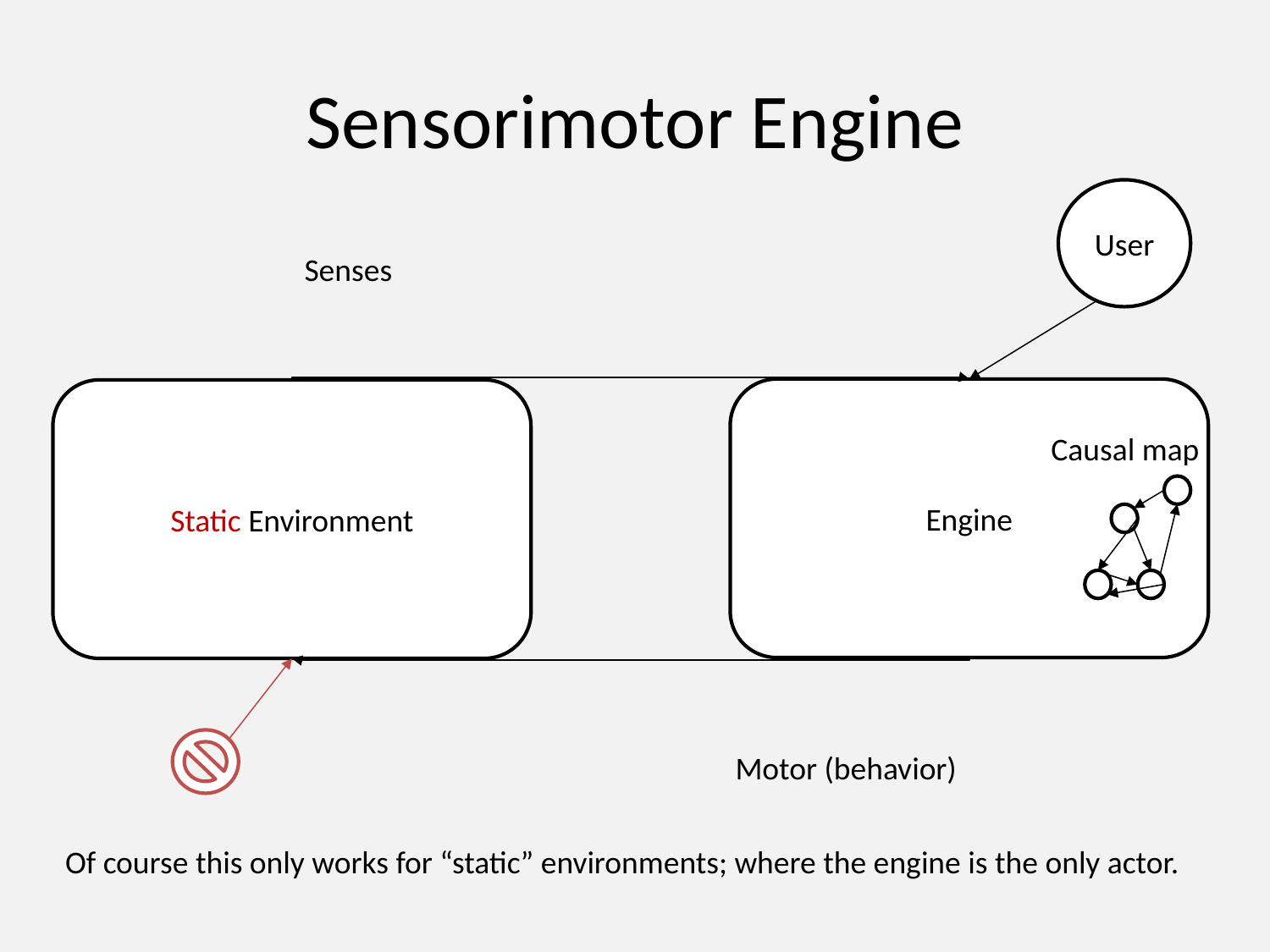

# Sensorimotor Engine
User
Senses
Engine
Static Environment
Causal map

Motor (behavior)
Of course this only works for “static” environments; where the engine is the only actor.